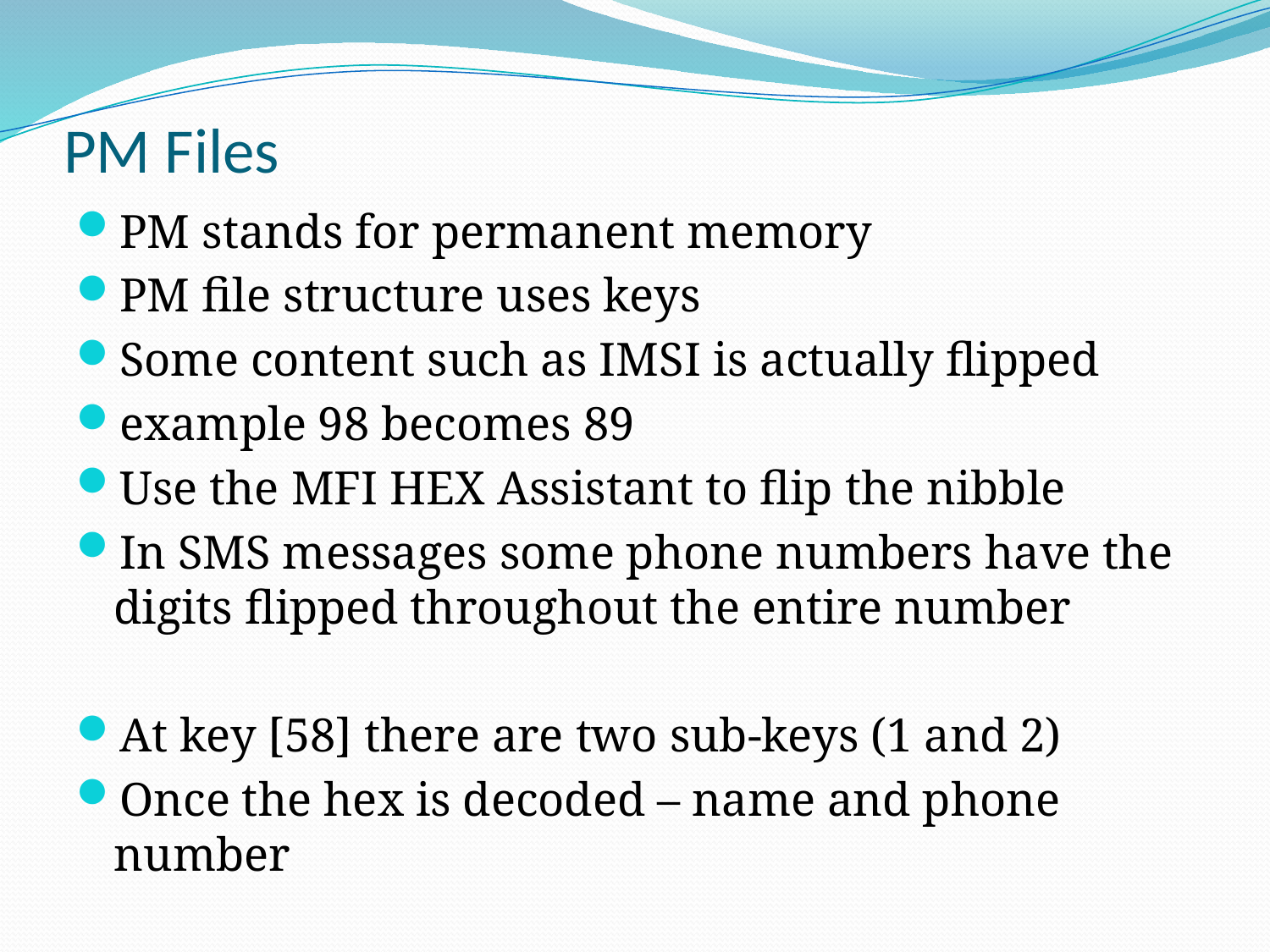

# PM Files
PM stands for permanent memory
PM file structure uses keys
Some content such as IMSI is actually flipped
example 98 becomes 89
Use the MFI HEX Assistant to flip the nibble
In SMS messages some phone numbers have the digits flipped throughout the entire number

At key [58] there are two sub-keys (1 and 2)
Once the hex is decoded – name and phone number